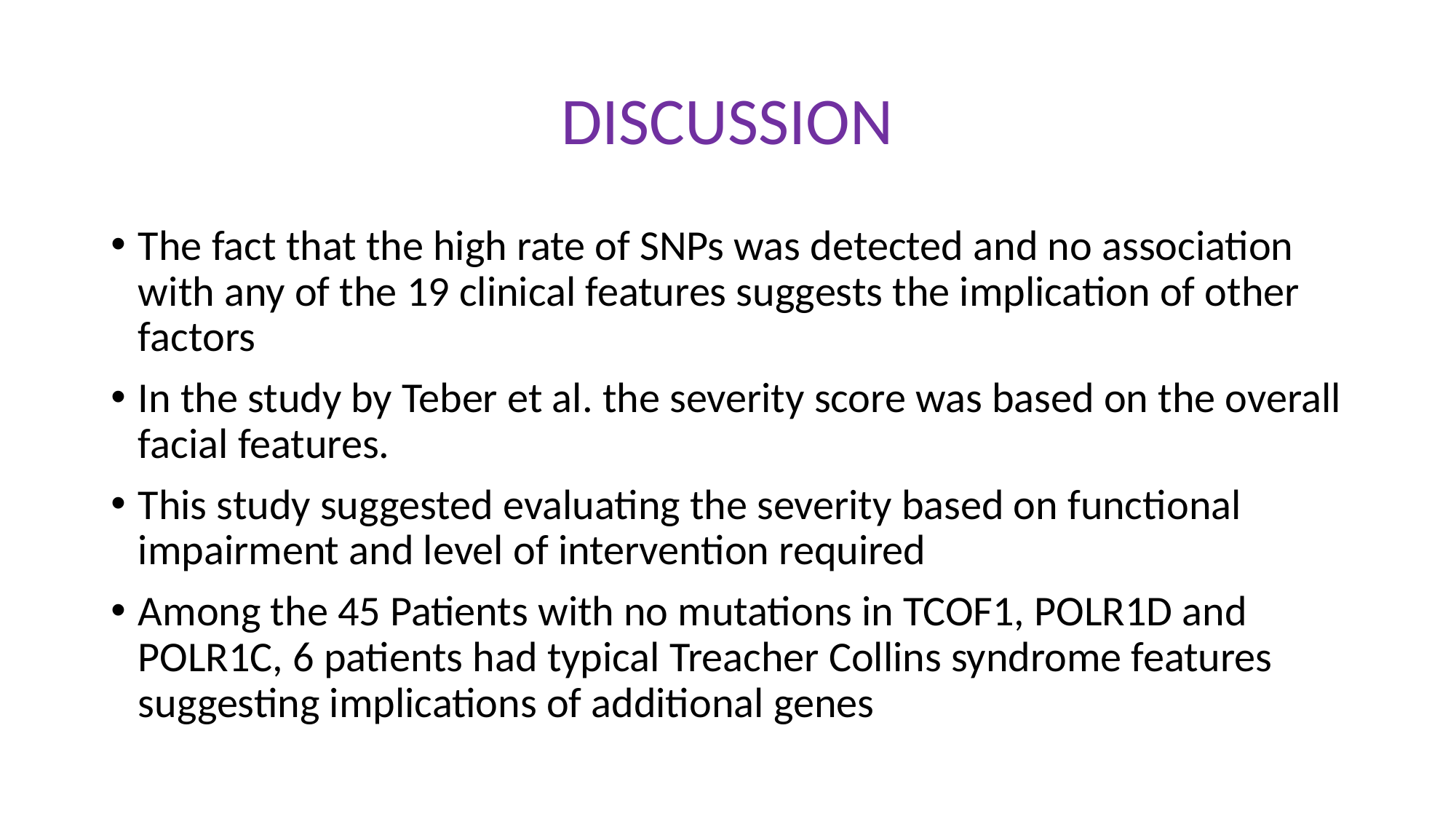

# DISCUSSION

The fact that the high rate of SNPs was detected and no association with any of the 19 clinical features suggests the implication of other factors
In the study by Teber et al. the severity score was based on the overall facial features.
This study suggested evaluating the severity based on functional impairment and level of intervention required
Among the 45 Patients with no mutations in TCOF1, POLR1D and POLR1C, 6 patients had typical Treacher Collins syndrome features suggesting implications of additional genes